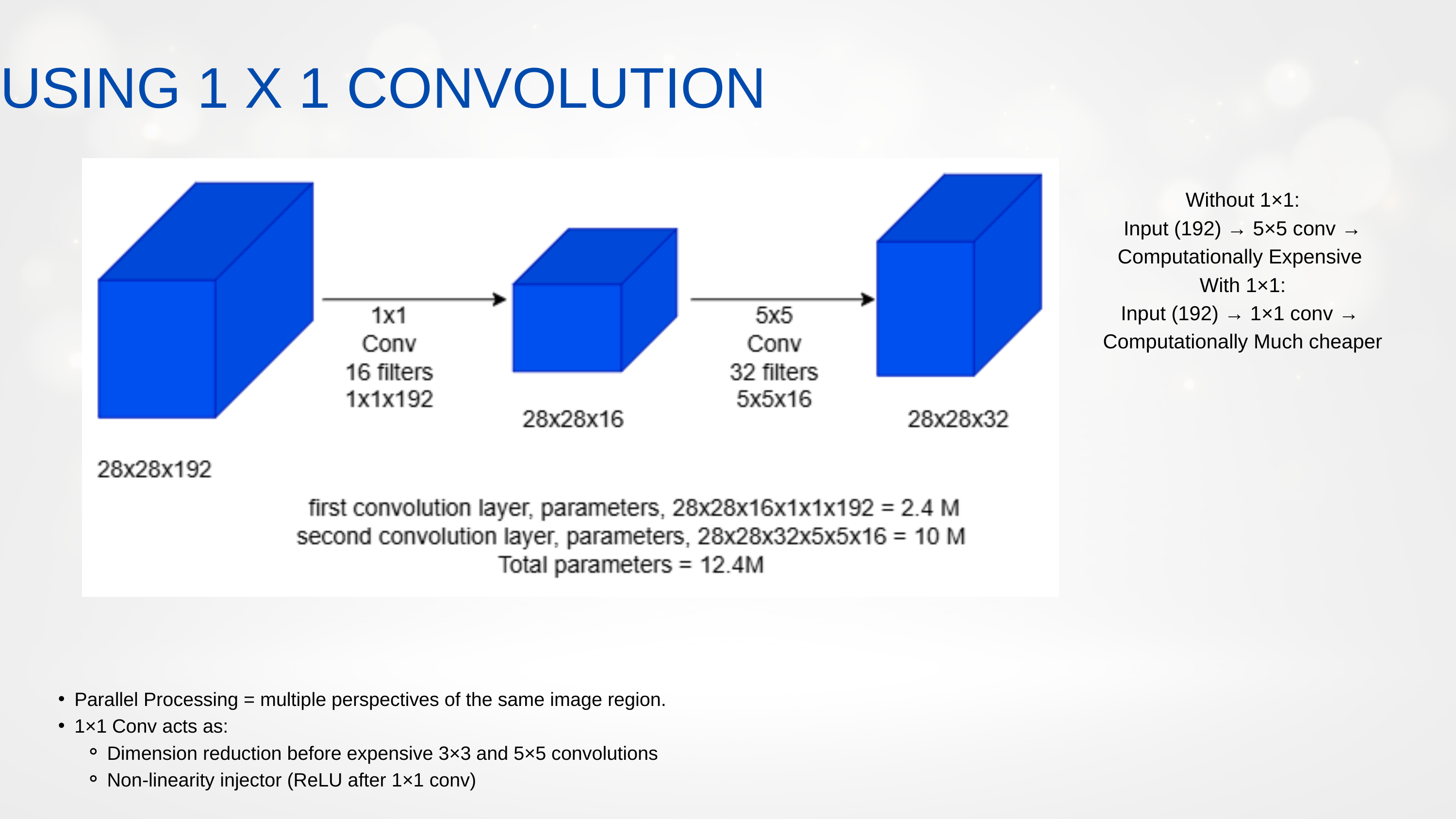

USING 1 X 1 CONVOLUTION

Without 1×1:
Input (192) → 5×5 conv → Computationally Expensive
With 1×1:
Input (192) → 1×1 conv →  Computationally Much cheaper
Parallel Processing = multiple perspectives of the same image region.
1×1 Conv acts as:
Dimension reduction before expensive 3×3 and 5×5 convolutions
Non-linearity injector (ReLU after 1×1 conv)